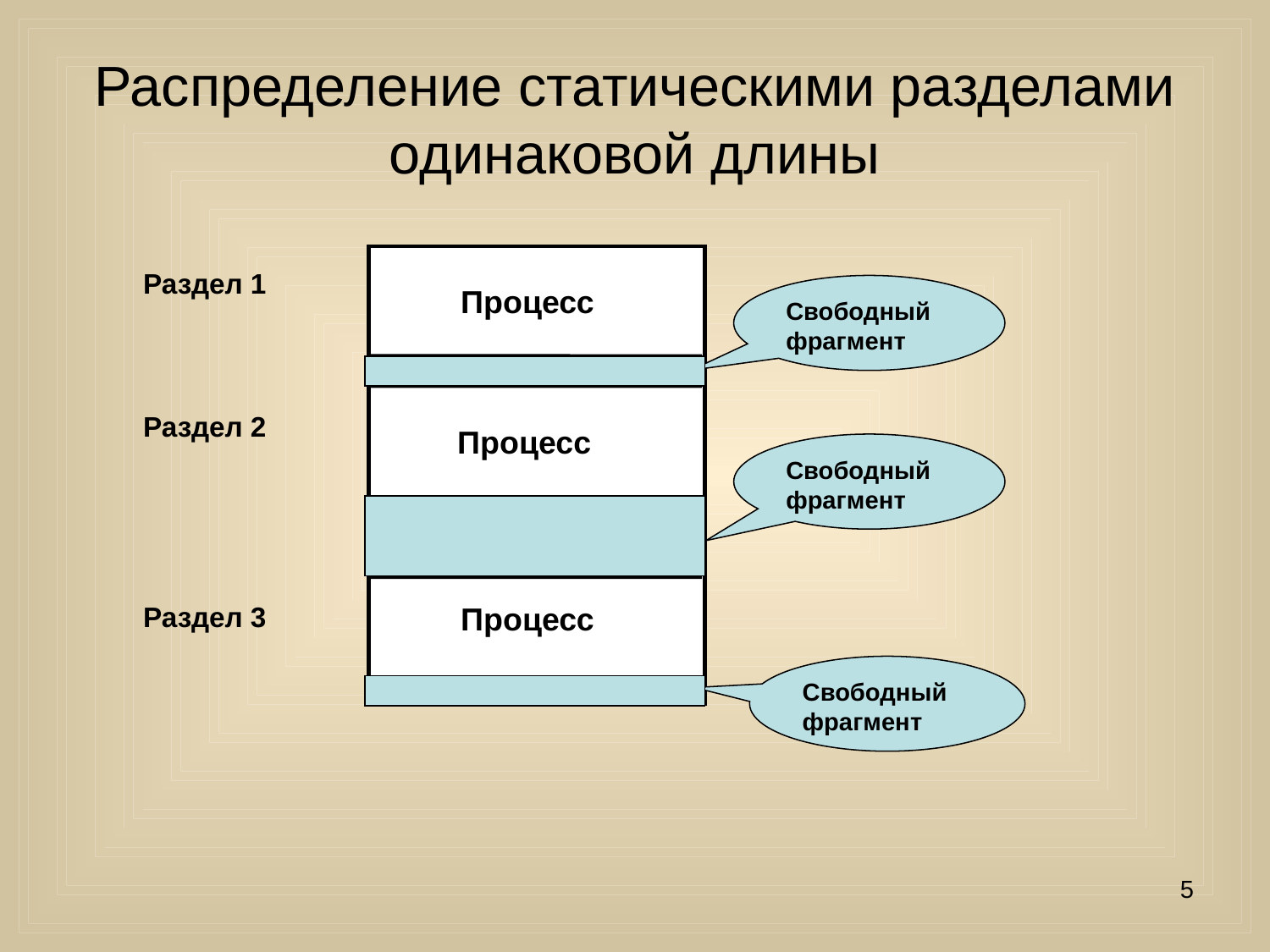

# Распределение статическими разделами одинаковой длины

Раздел 1
Процесс
Свободный фрагмент

Раздел 2
Процесс
Свободный фрагмент

Раздел 3
Процесс
Свободный фрагмент

5